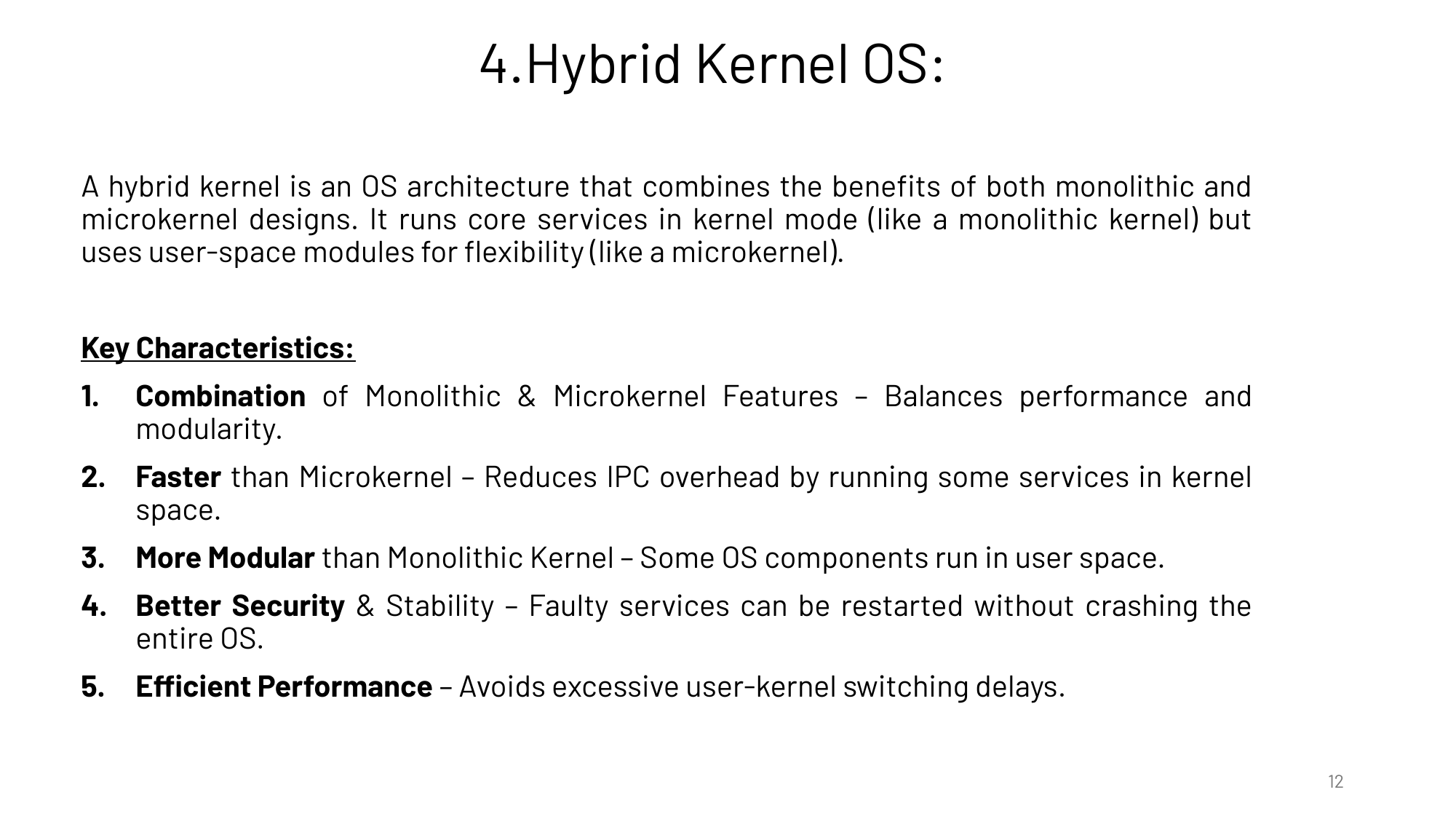

# 4.Hybrid Kernel OS:
A hybrid kernel is an OS architecture that combines the benefits of both monolithic and microkernel designs. It runs core services in kernel mode (like a monolithic kernel) but uses user-space modules for flexibility (like a microkernel).

Key Characteristics:
Combination of Monolithic & Microkernel Features – Balances performance and modularity.
Faster than Microkernel – Reduces IPC overhead by running some services in kernel space.
More Modular than Monolithic Kernel – Some OS components run in user space.
Better Security & Stability – Faulty services can be restarted without crashing the entire OS.
Efficient Performance – Avoids excessive user-kernel switching delays.
12